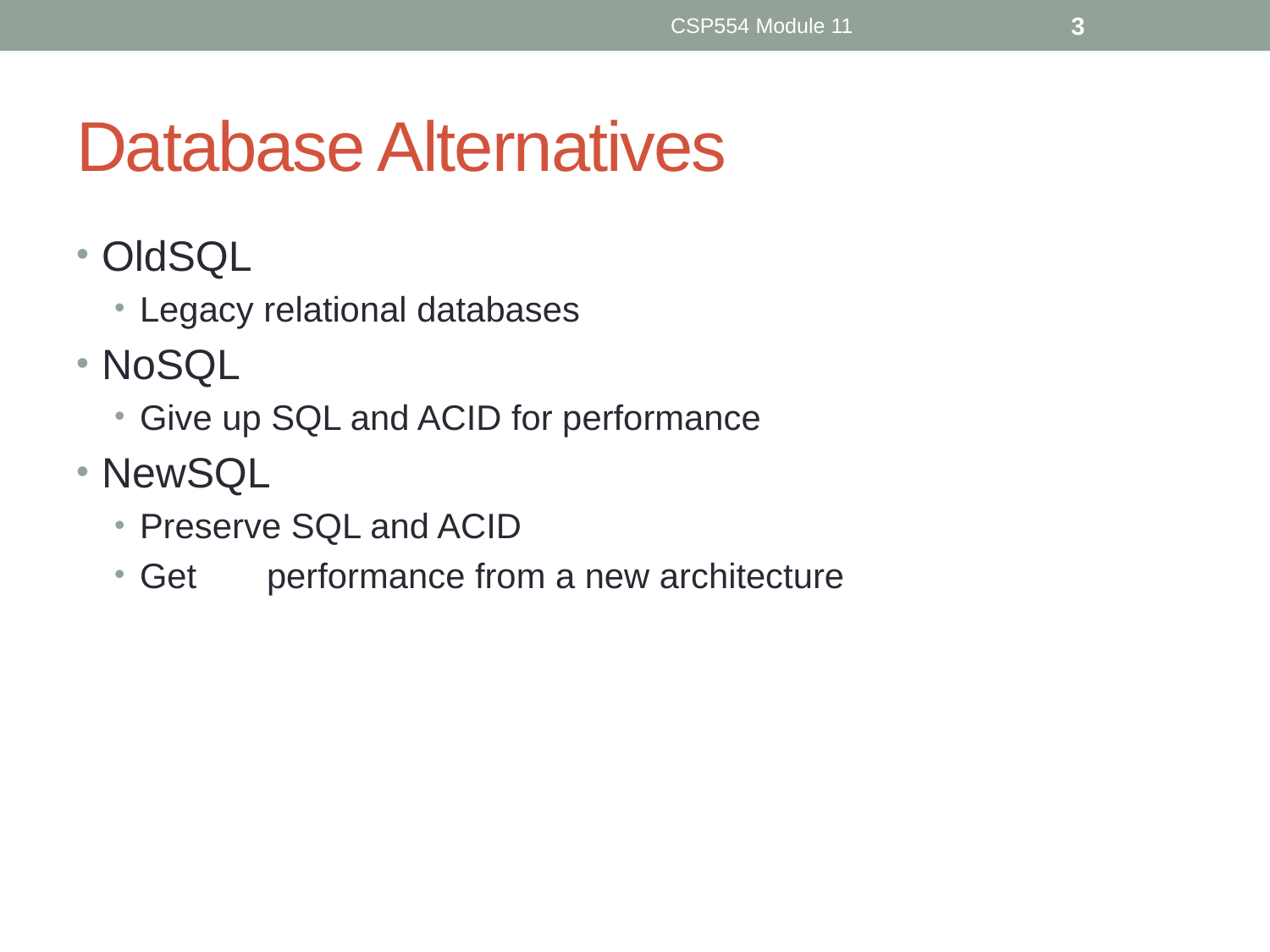

CSP554 Module 11
3
# Database Alternatives
OldSQL
Legacy relational databases
NoSQL
Give up SQL and ACID for performance
NewSQL
Preserve SQL and ACID
Get	performance from a new architecture